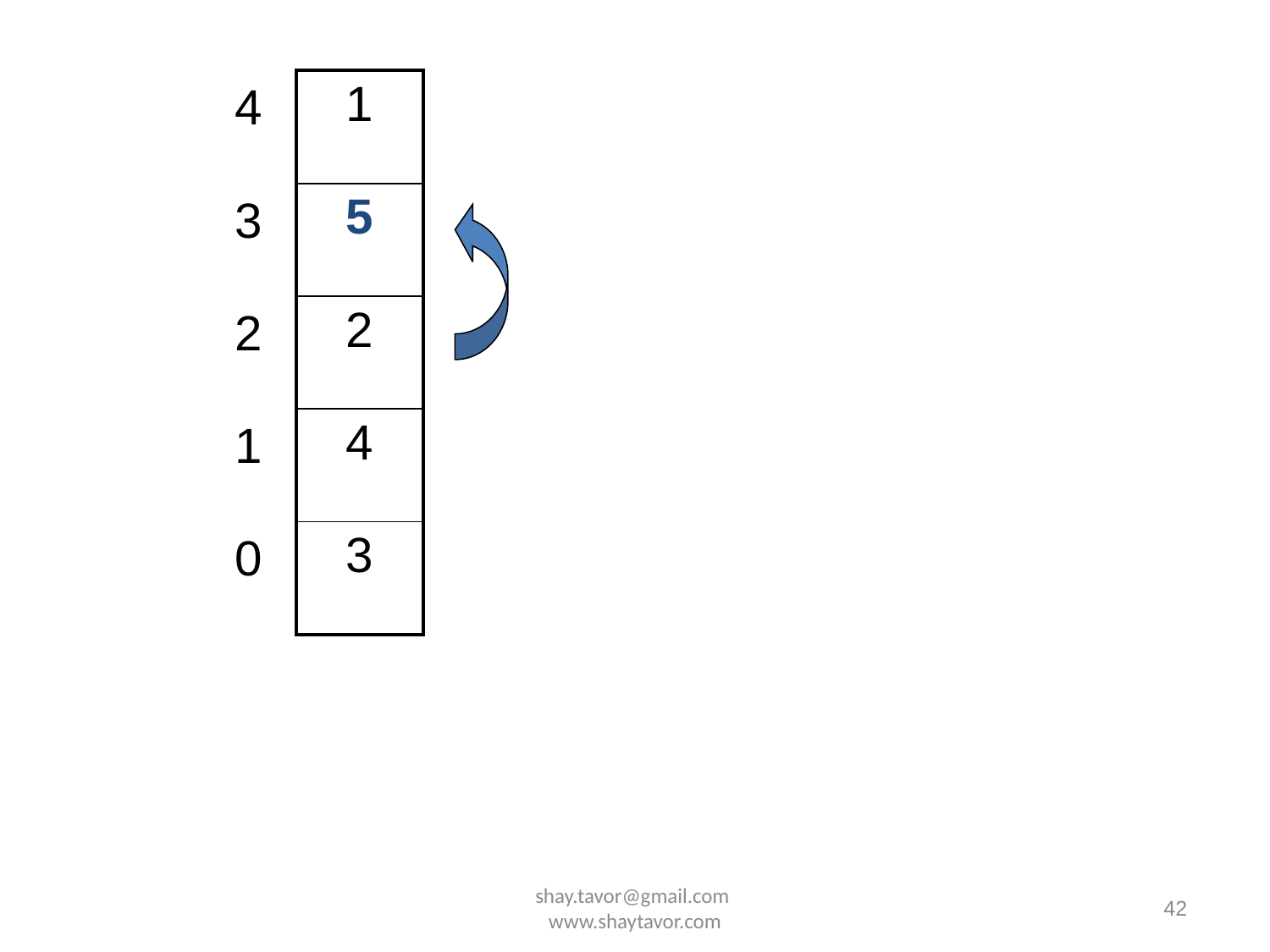

| 1 |
| --- |
| 5 |
| 2 |
| 4 |
| 3 |
| 4 |
| --- |
| 3 |
| 2 |
| 1 |
| 0 |

shay.tavor@gmail.com  www.shaytavor.com
42